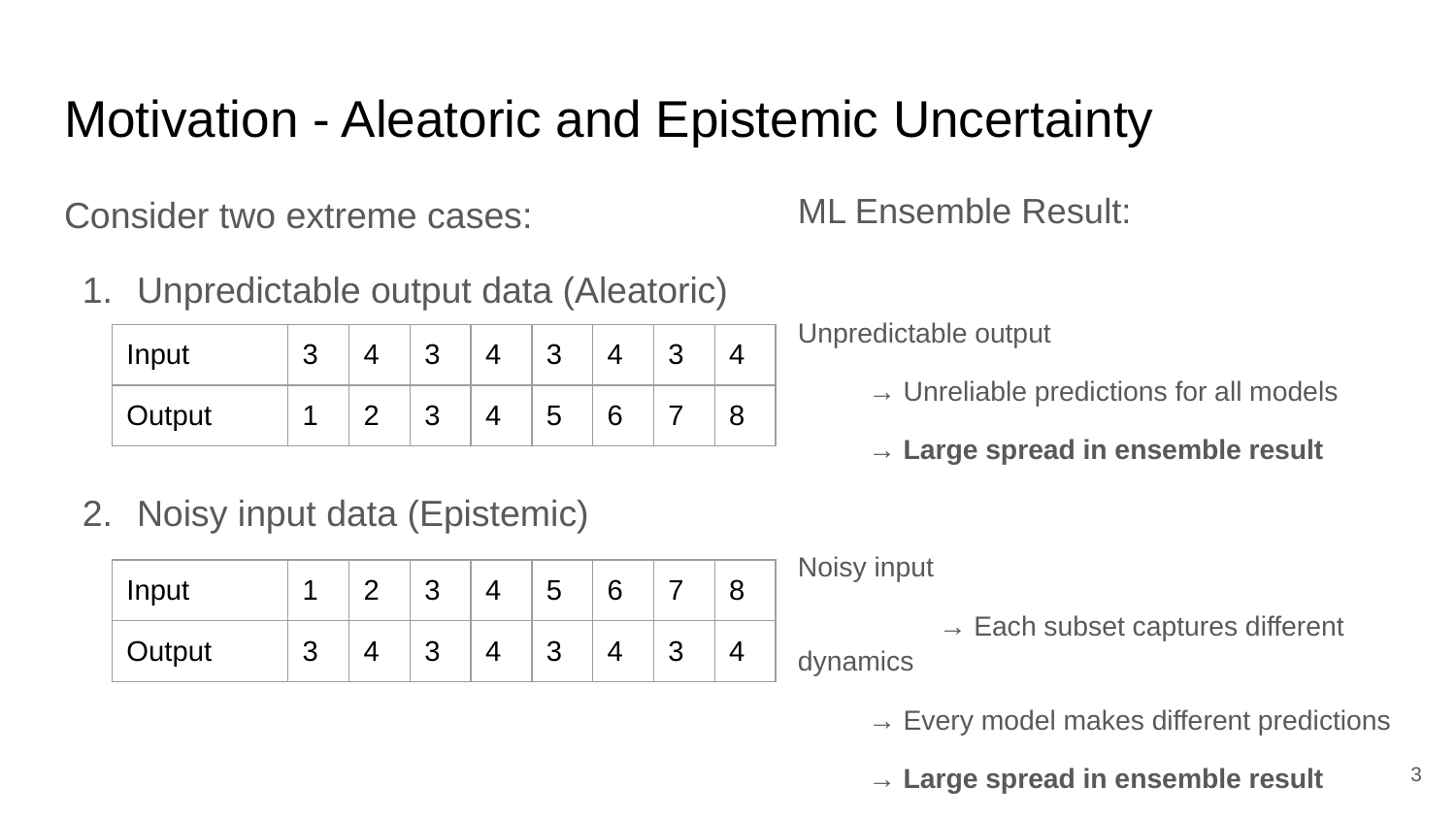

# Motivation - Aleatoric and Epistemic Uncertainty
Consider two extreme cases:
Unpredictable output data (Aleatoric)

Noisy input data (Epistemic)
ML Ensemble Result:

Unpredictable output
→ Unreliable predictions for all models
→ Large spread in ensemble result

Noisy input
	→ Each subset captures different dynamics
→ Every model makes different predictions
→ Large spread in ensemble result
| Input | 3 | 4 | 3 | 4 | 3 | 4 | 3 | 4 |
| --- | --- | --- | --- | --- | --- | --- | --- | --- |
| Output | 1 | 2 | 3 | 4 | 5 | 6 | 7 | 8 |
| Input | 1 | 2 | 3 | 4 | 5 | 6 | 7 | 8 |
| --- | --- | --- | --- | --- | --- | --- | --- | --- |
| Output | 3 | 4 | 3 | 4 | 3 | 4 | 3 | 4 |
3